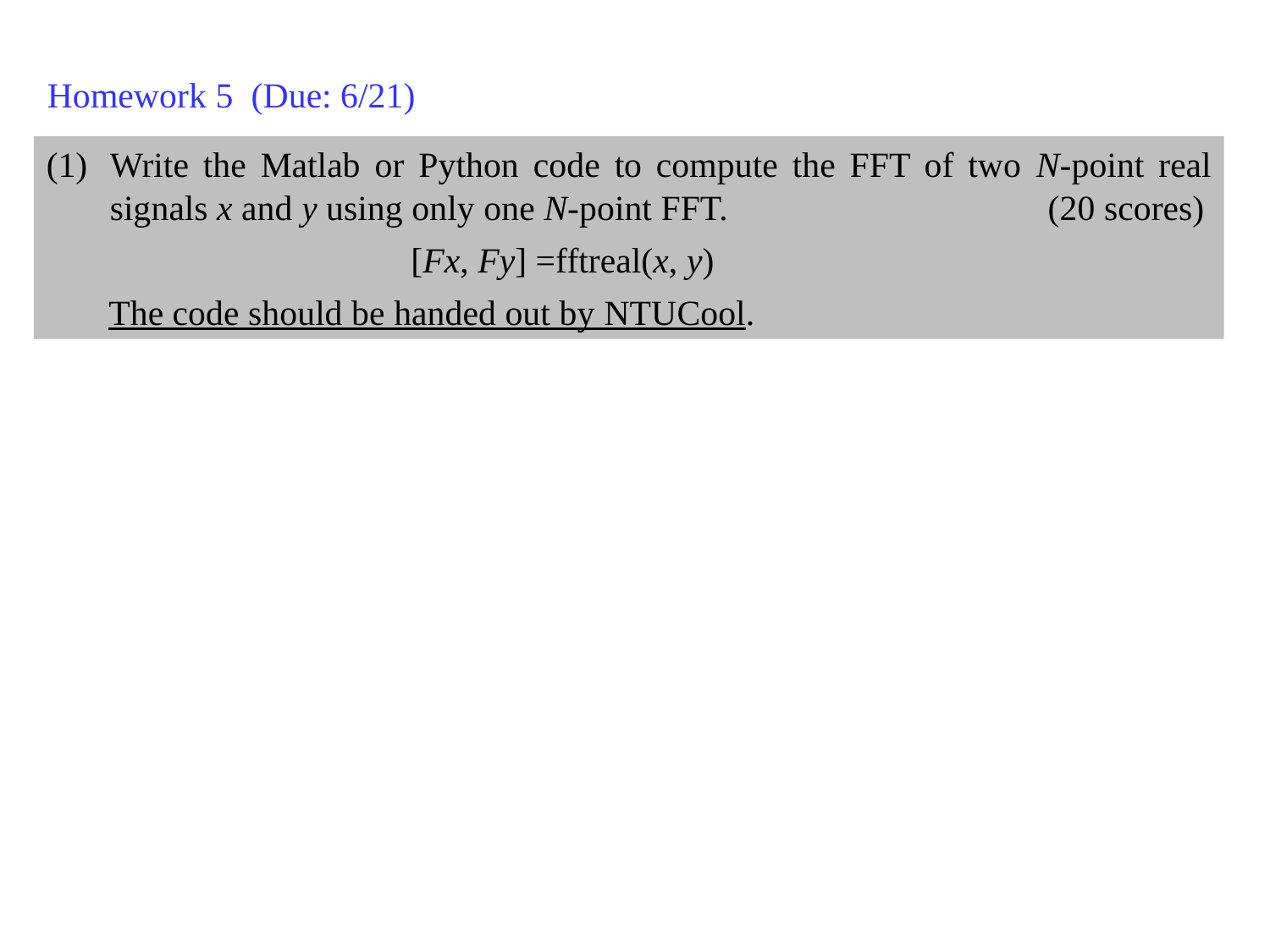

Homework 5  (Due: 6/21)
Write the Matlab or Python code to compute the FFT of two N-point real signals x and y using only one N-point FFT.                                    (20 scores)
                                         [Fx, Fy] =fftreal(x, y)
       The code should be handed out by NTUCool.